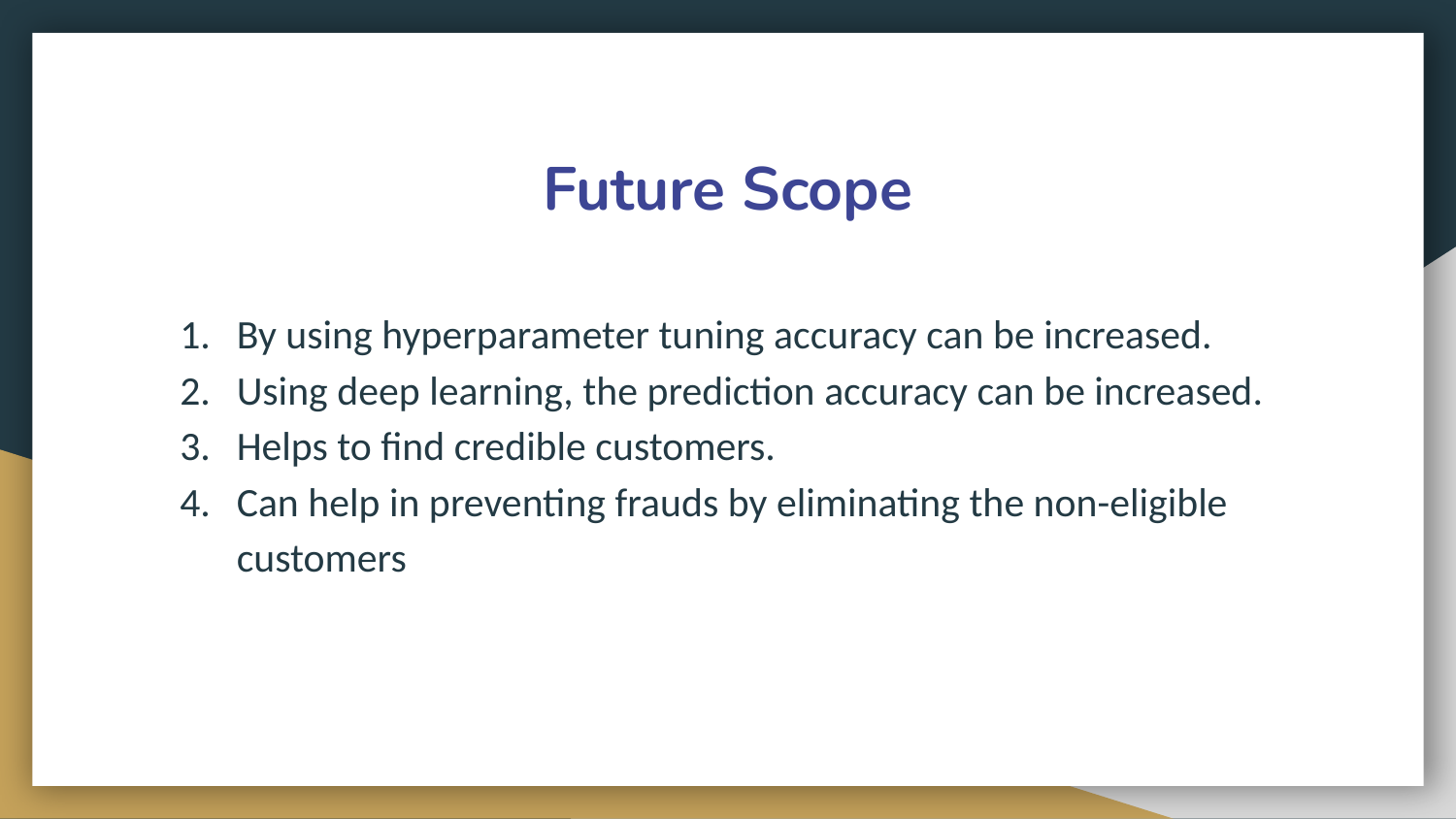

# Future Scope
By using hyperparameter tuning accuracy can be increased.
Using deep learning, the prediction accuracy can be increased.
Helps to find credible customers.
Can help in preventing frauds by eliminating the non-eligible customers